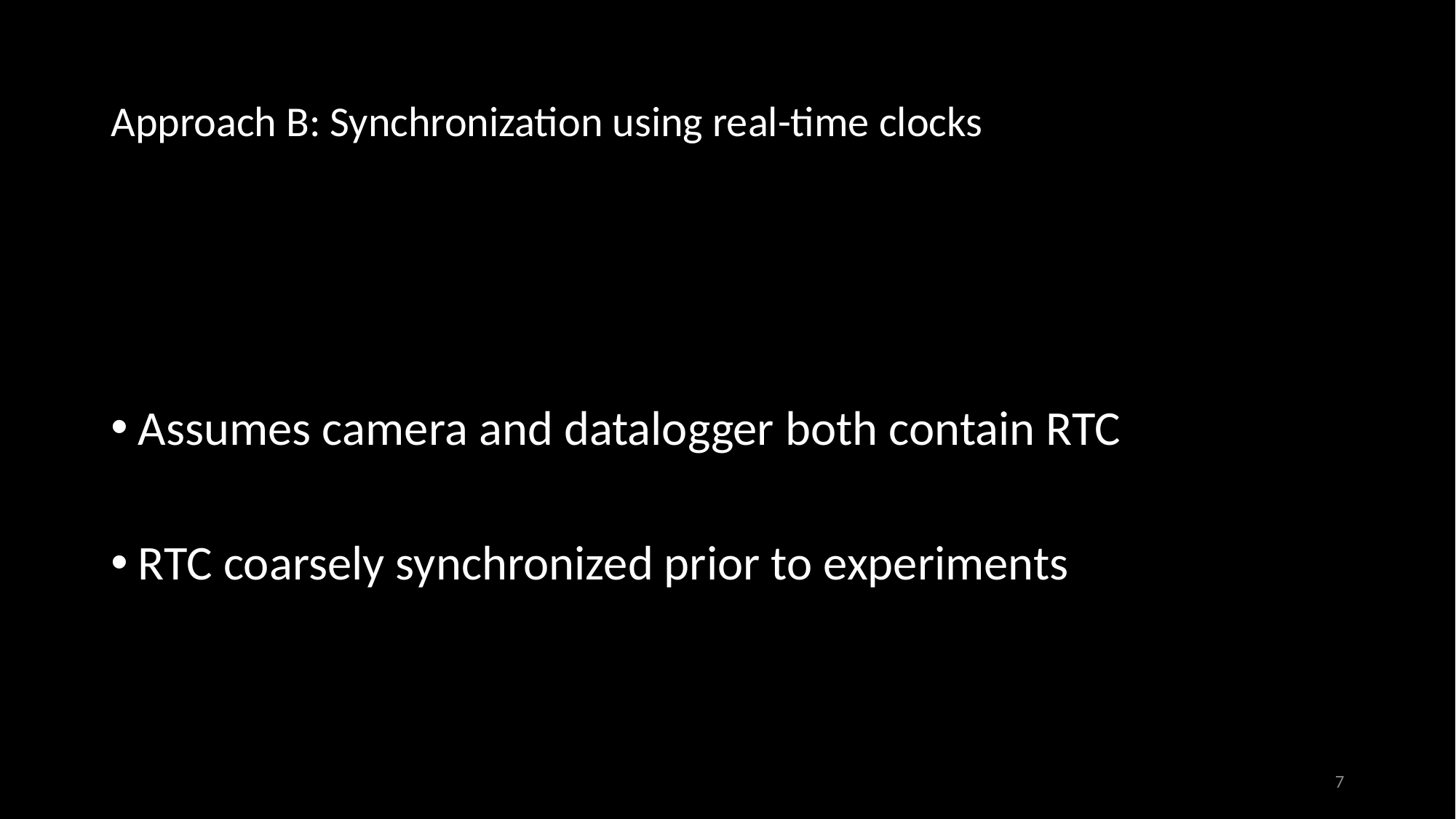

# Approach B: Synchronization using real-time clocks
Assumes camera and datalogger both contain RTC

RTC coarsely synchronized prior to experiments
7